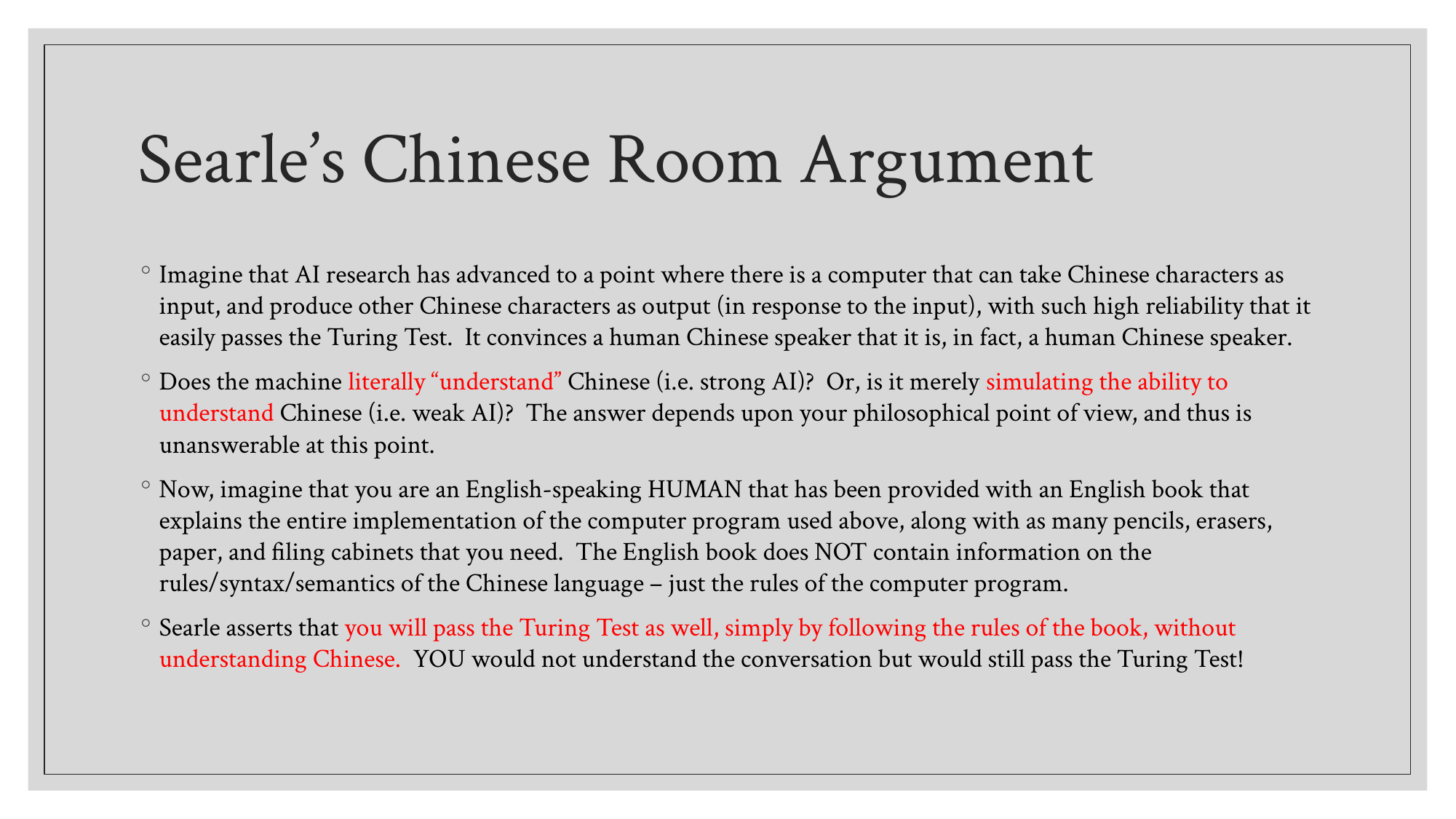

# Searle’s Chinese Room Argument
Imagine that AI research has advanced to a point where there is a computer that can take Chinese characters as input, and produce other Chinese characters as output (in response to the input), with such high reliability that it easily passes the Turing Test.  It convinces a human Chinese speaker that it is, in fact, a human Chinese speaker.
Does the machine literally “understand” Chinese (i.e. strong AI)?  Or, is it merely simulating the ability to understand Chinese (i.e. weak AI)?  The answer depends upon your philosophical point of view, and thus is unanswerable at this point.
Now, imagine that you are an English-speaking HUMAN that has been provided with an English book that explains the entire implementation of the computer program used above, along with as many pencils, erasers, paper, and filing cabinets that you need.  The English book does NOT contain information on the rules/syntax/semantics of the Chinese language – just the rules of the computer program.
Searle asserts that you will pass the Turing Test as well, simply by following the rules of the book, without understanding Chinese.  YOU would not understand the conversation but would still pass the Turing Test!